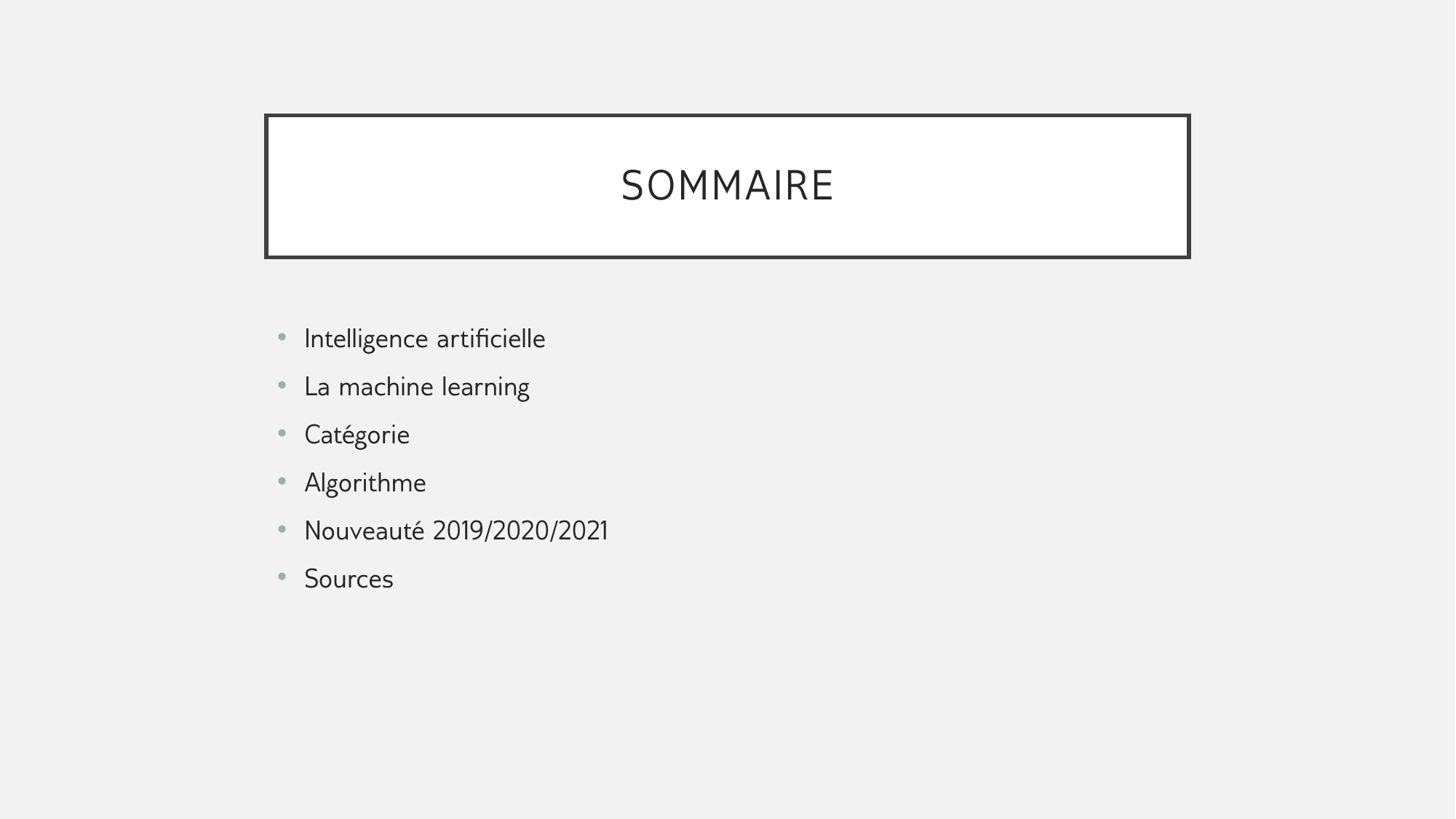

# SOMMAIRE
Intelligence artificielle
La machine learning
Catégorie
Algorithme
Nouveauté 2019/2020/2021
Sources